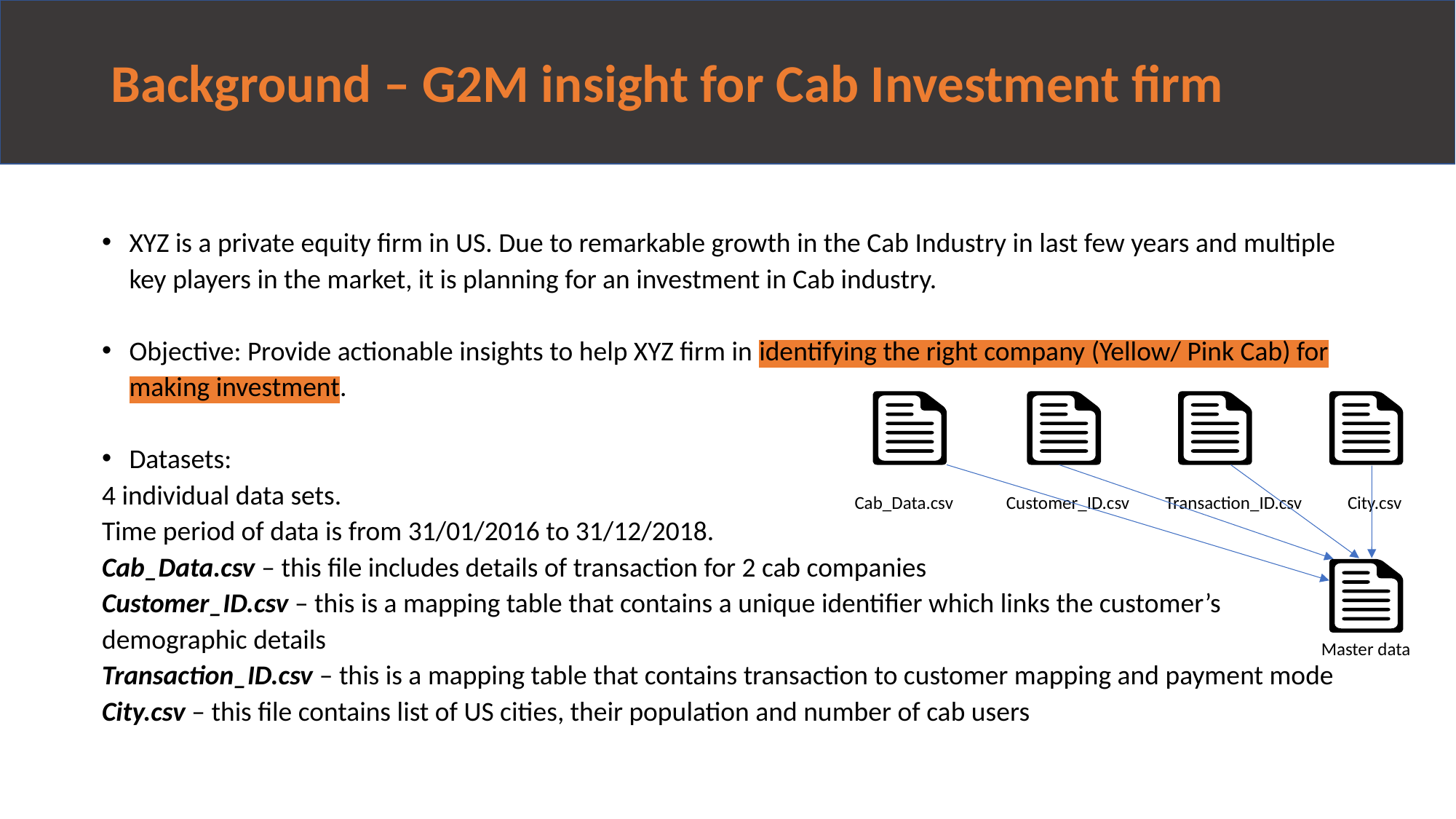

# Background – G2M insight for Cab Investment firm
XYZ is a private equity firm in US. Due to remarkable growth in the Cab Industry in last few years and multiple key players in the market, it is planning for an investment in Cab industry.

Objective: Provide actionable insights to help XYZ firm in identifying the right company (Yellow/ Pink Cab) for making investment.

Datasets:
4 individual data sets.
Time period of data is from 31/01/2016 to 31/12/2018.
Cab_Data.csv – this file includes details of transaction for 2 cab companies
Customer_ID.csv – this is a mapping table that contains a unique identifier which links the customer’s demographic details
Transaction_ID.csv – this is a mapping table that contains transaction to customer mapping and payment mode
City.csv – this file contains list of US cities, their population and number of cab users

Cab_Data.csv
Customer_ID.csv
City.csv
Transaction_ID.csv

Master data